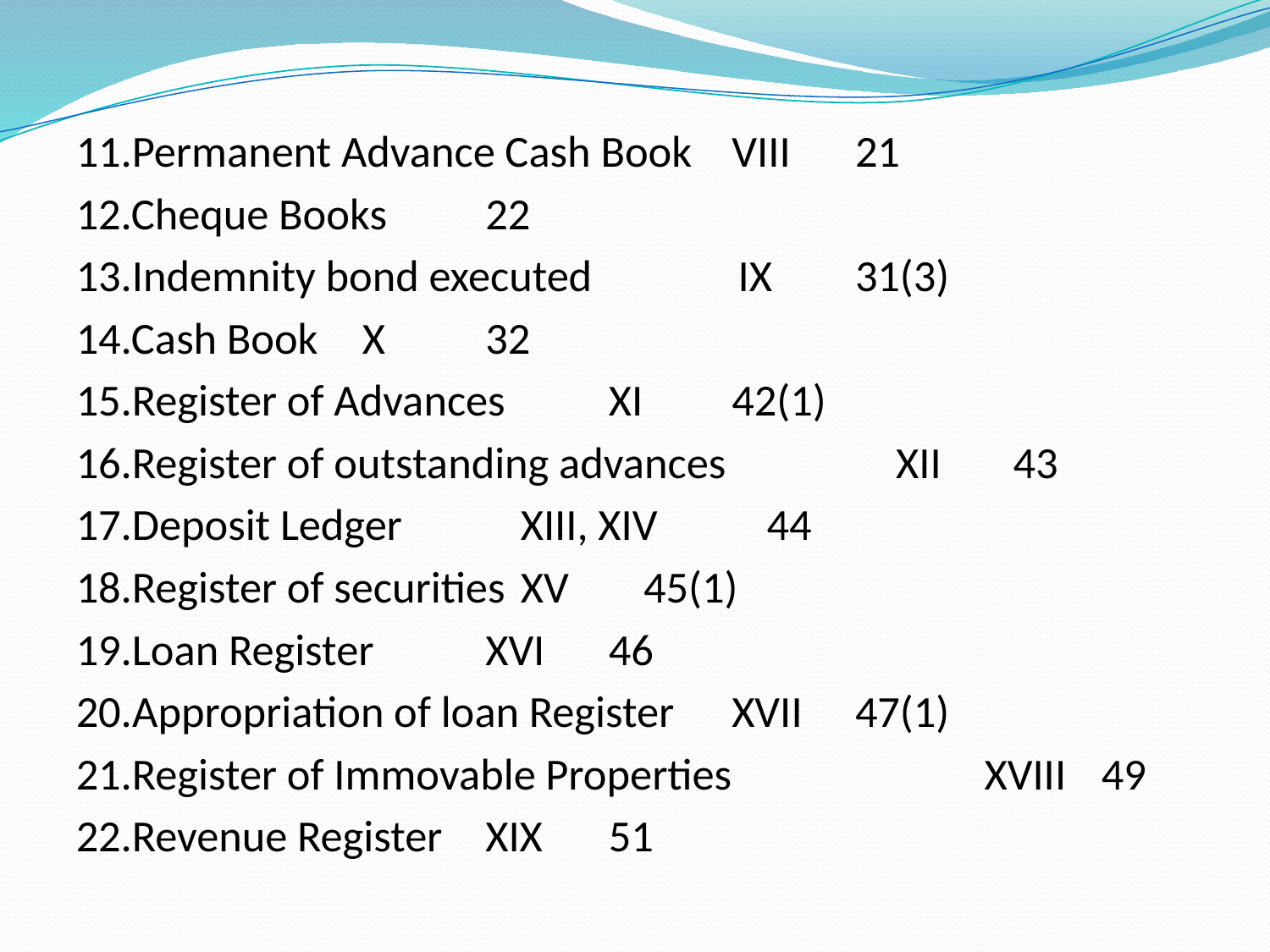

11.Permanent Advance Cash Book		VIII		21
12.Cheque Books						22
13.Indemnity bond executed		             IX		31(3)
14.Cash Book					X		32
15.Register of Advances			XI		42(1)
16.Register of outstanding advances 	             XII		43
17.Deposit Ledger				XIII, XIV	44
18.Register of securities			XV		45(1)
19.Loan Register				XVI		46
20.Appropriation of loan Register		XVII		47(1)
21.Register of Immovable Properties	             XVIII		49
22.Revenue Register				XIX		51